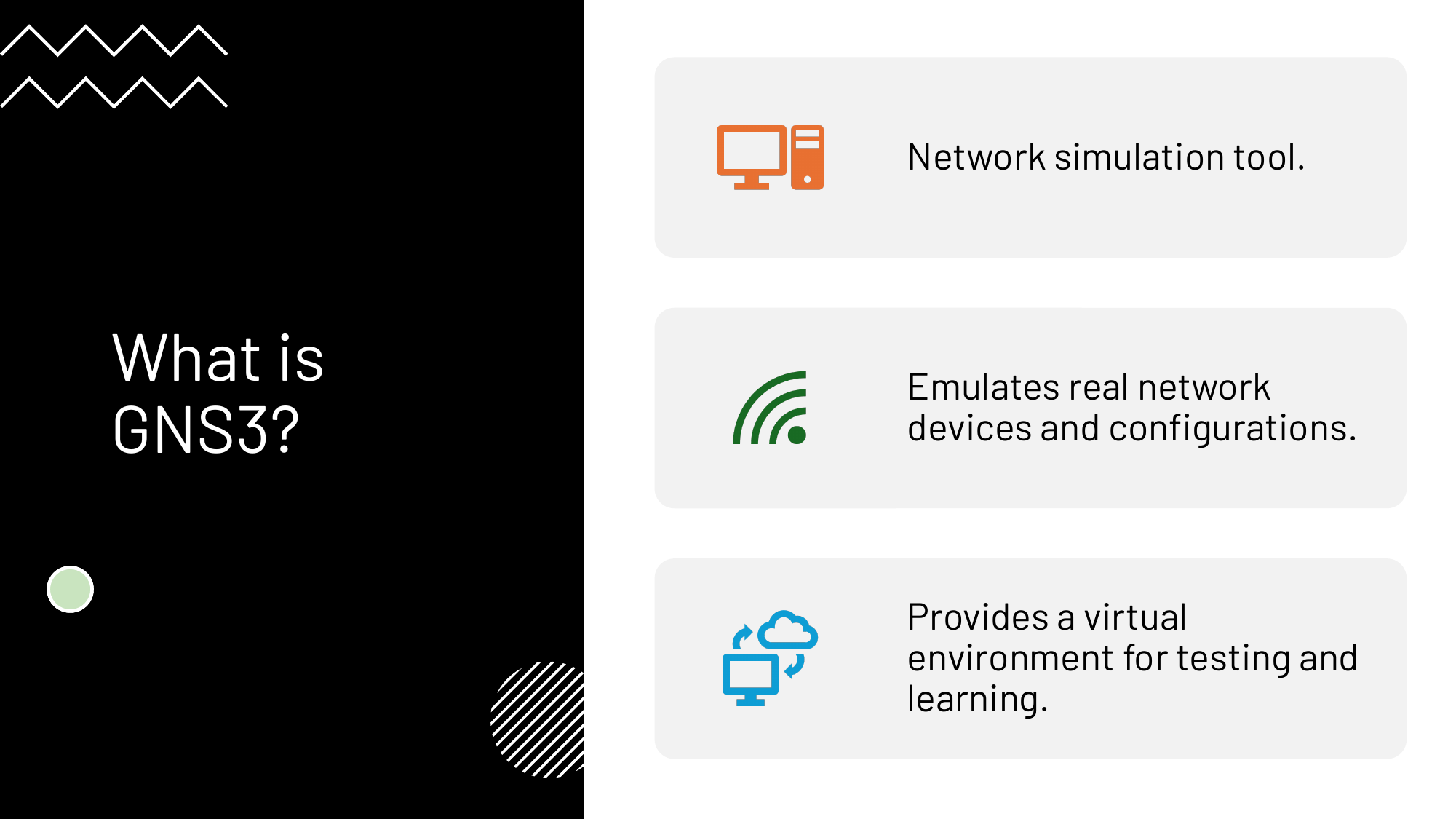

Network simulation tool.
Emulates real network devices and configurations.
Provides a virtual environment for testing and learning.
# What is GNS3?